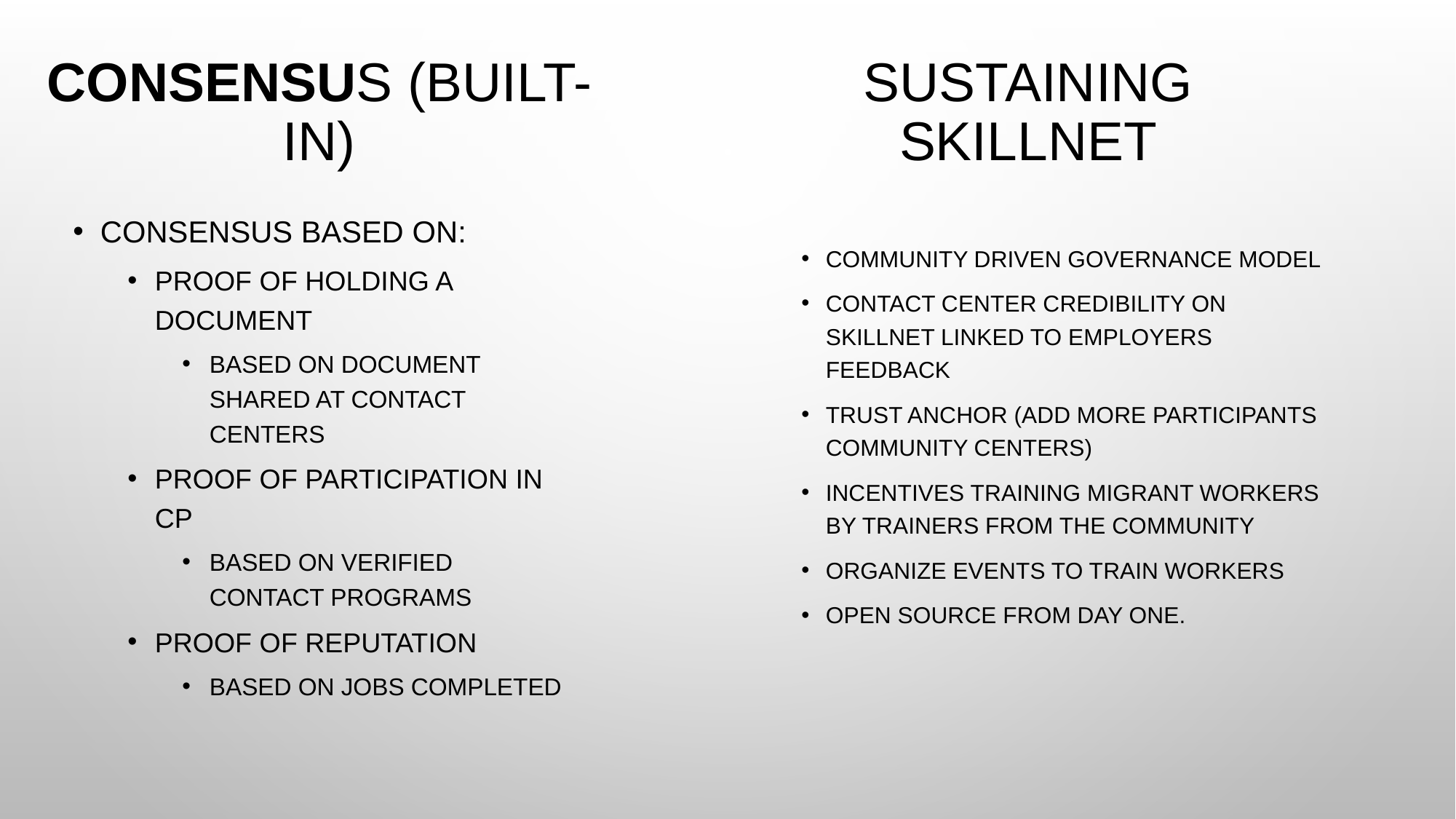

Sustaining SKILLNET
# Consensus (built-in)
Consensus based on:
Proof Of Holding a Document
Based on Document Shared at contact Centers
Proof Of Participation in CP
Based on Verified Contact Programs
Proof Of Reputation
BASED ON JOBS COMPLETED
Community driven governance model
CONTACT CENTER Credibility on SKILLNET LINKED TO EMPLOYERS FEEDBACK
Trust Anchor (Add more participants COMMUNITY CENTERS)
Incentives Training MIGRANT Workers by trainers from the community
Organize Events TO TRAIN WORKERS
Open source from day one.